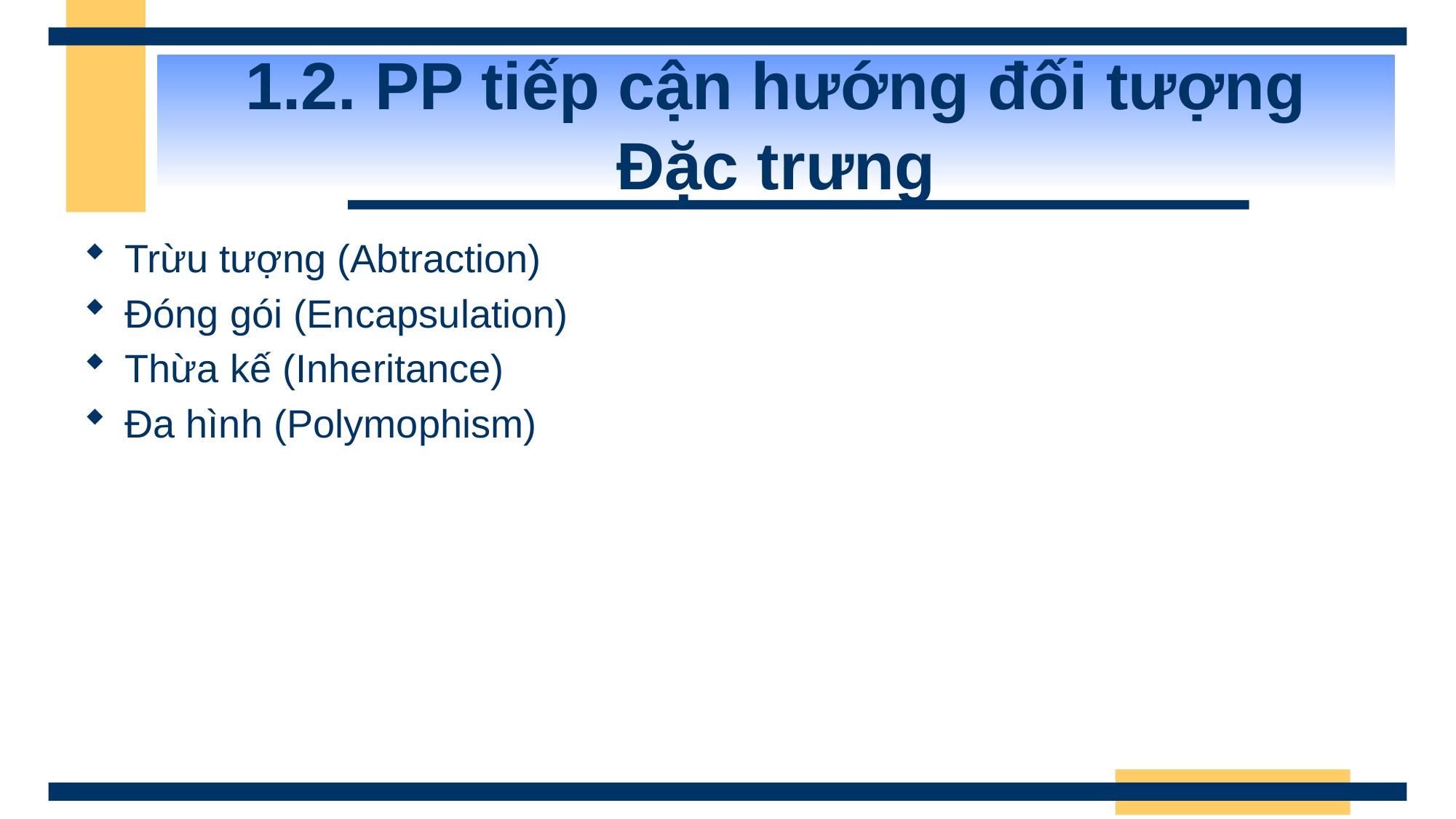

# 1.2. PP tiếp cận hướng đối tượng Đặc trưng
Trừu tượng (Abtraction)
Đóng gói (Encapsulation)
Thừa kế (Inheritance)
Đa hình (Polymophism)